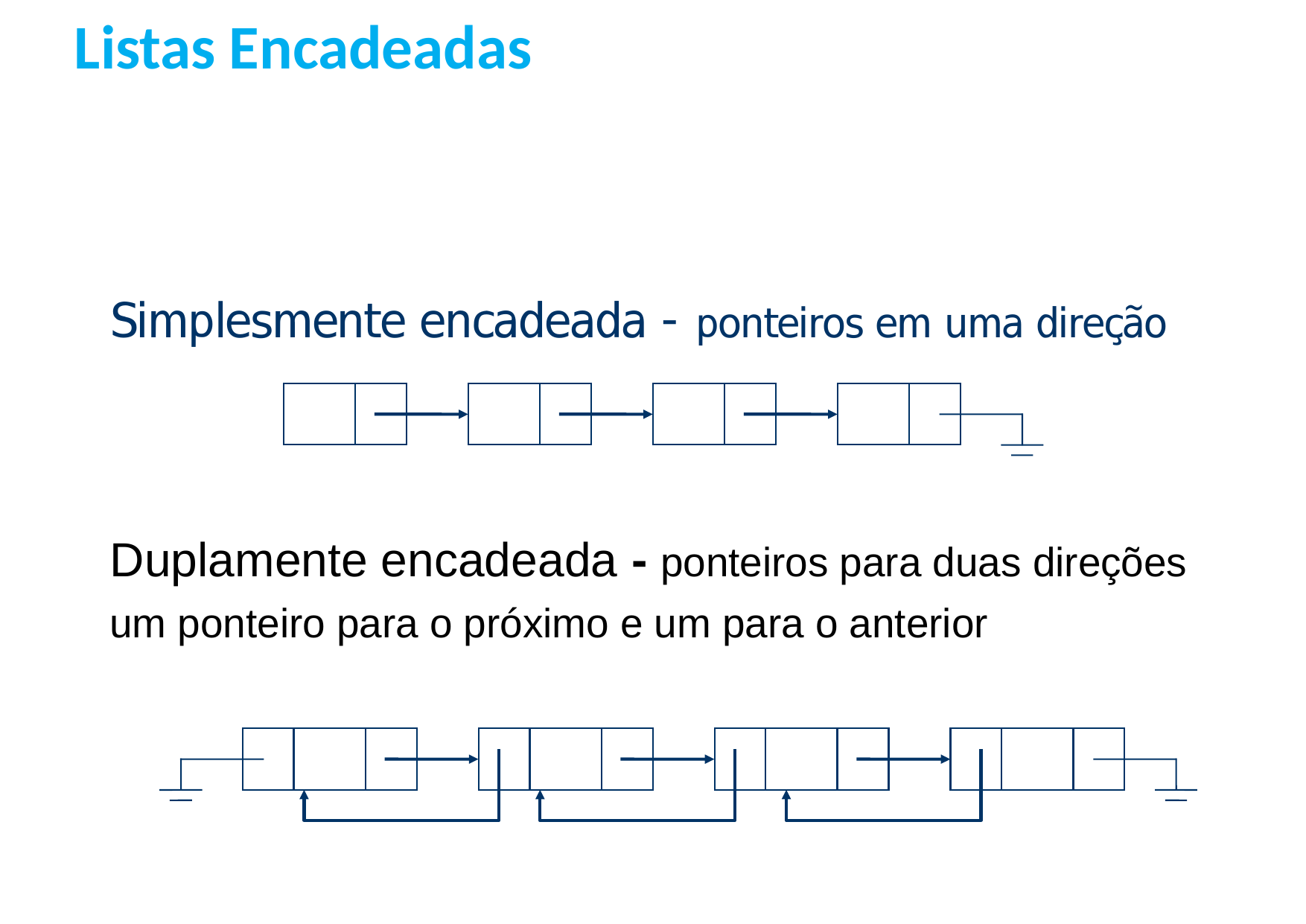

Listas Encadeadas

Simplesmente encadeada - ponteiros em uma direção

Duplamente encadeada - ponteiros para duas direções
um ponteiro para o próximo e um para o anterior

20